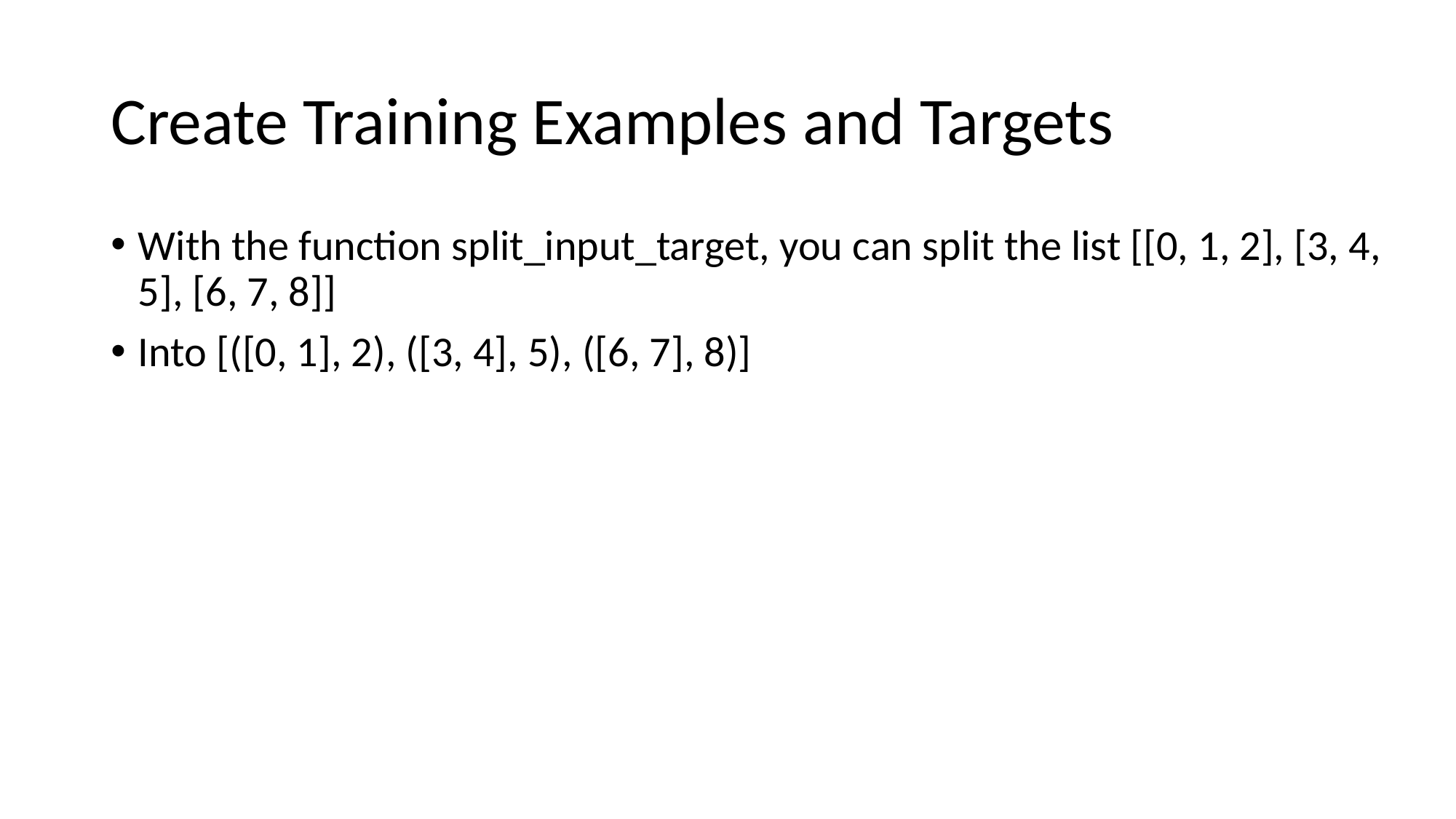

# Create Training Examples and Targets
With the function split_input_target, you can split the list [[0, 1, 2], [3, 4, 5], [6, 7, 8]]
Into [([0, 1], 2), ([3, 4], 5), ([6, 7], 8)]